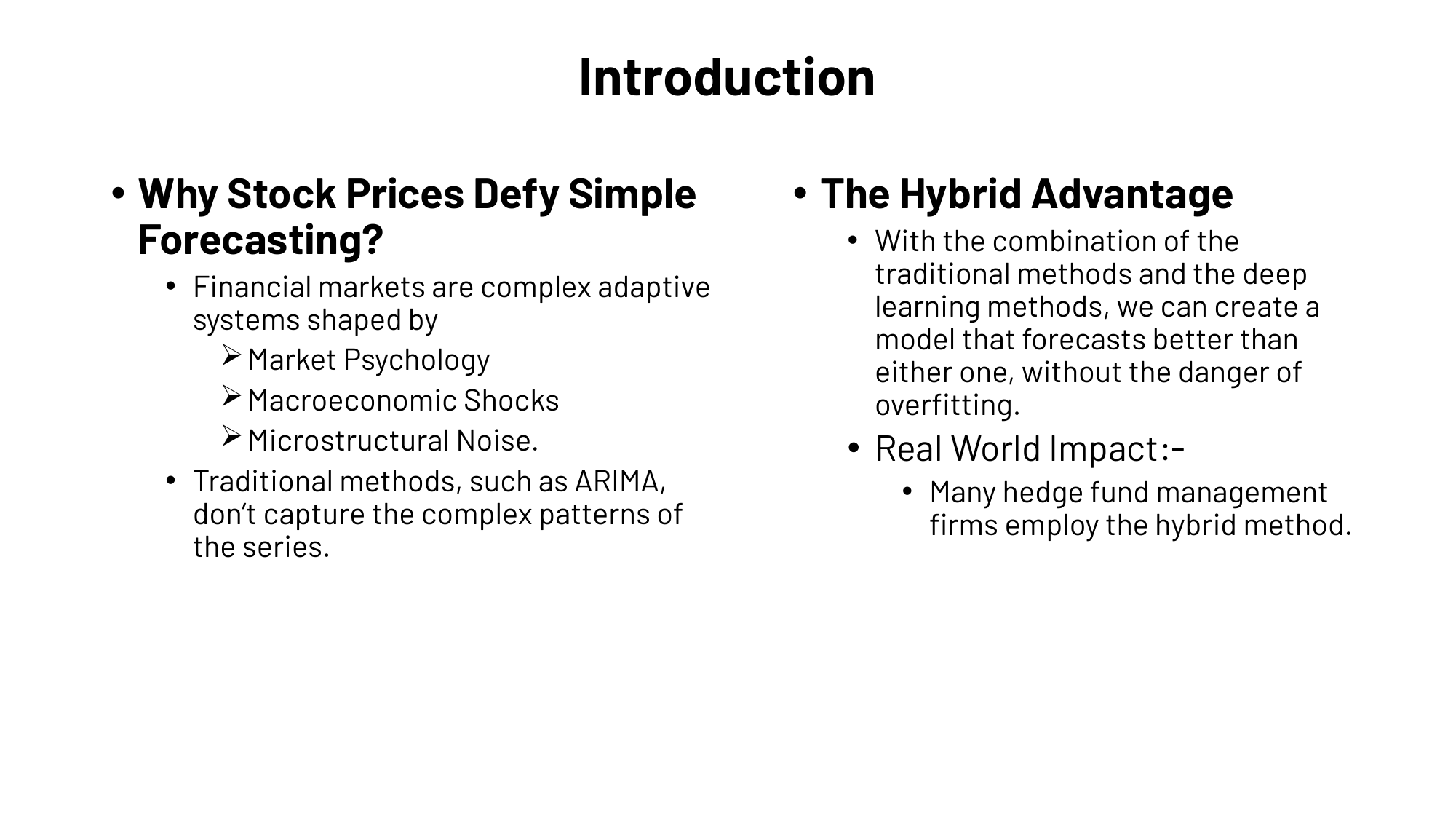

# Introduction
Why Stock Prices Defy Simple Forecasting?
Financial markets are complex adaptive systems shaped by
Market Psychology
Macroeconomic Shocks
Microstructural Noise.
Traditional methods, such as ARIMA, don’t capture the complex patterns of the series.

The Hybrid Advantage
With the combination of the traditional methods and the deep learning methods, we can create a model that forecasts better than either one, without the danger of overfitting.
Real World Impact:-
Many hedge fund management firms employ the hybrid method.